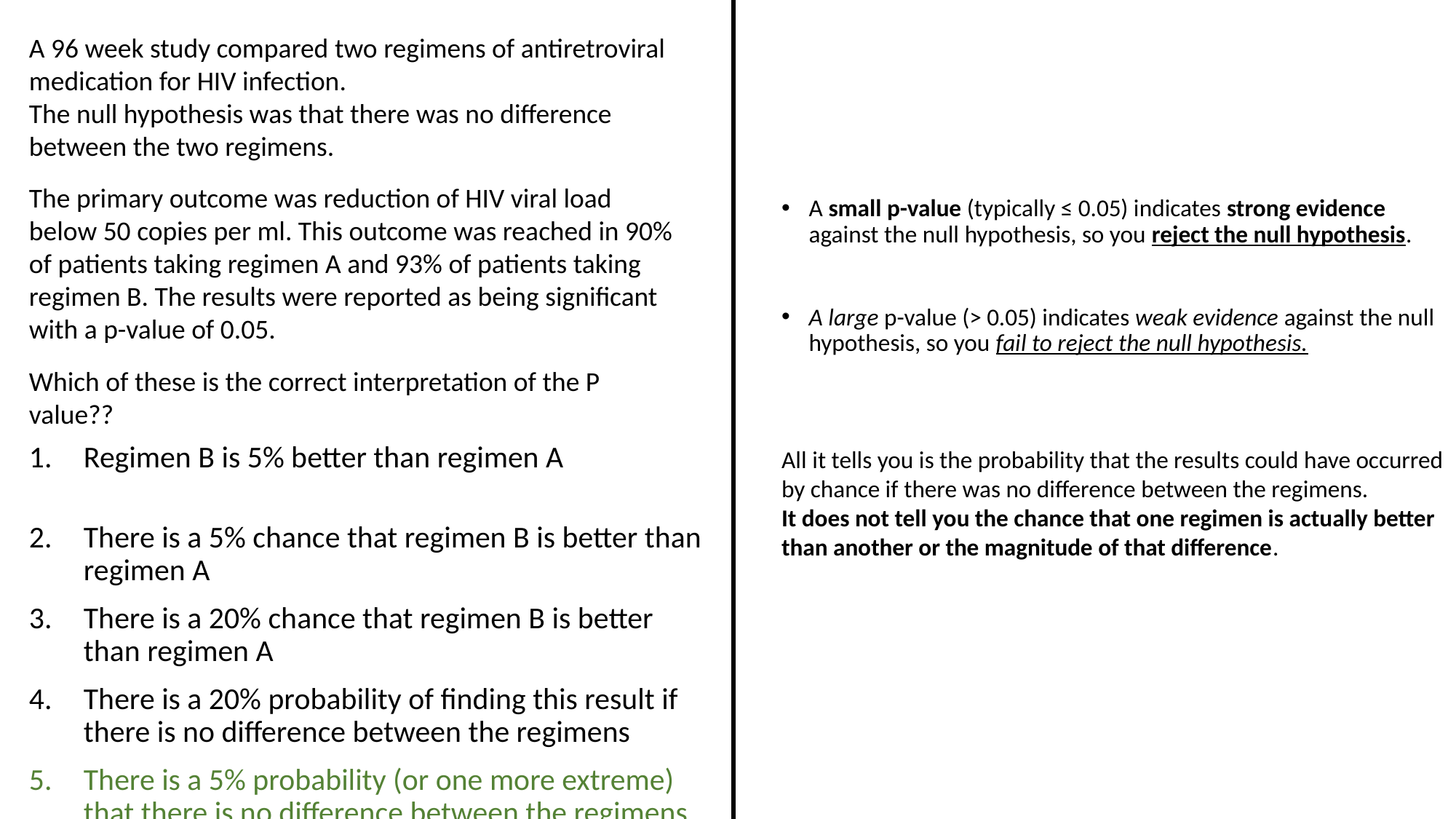

A 96 week study compared two regimens of antiretroviral medication for HIV infection.
The null hypothesis was that there was no difference between the two regimens.

The primary outcome was reduction of HIV viral load below 50 copies per ml. This outcome was reached in 90% of patients taking regimen A and 93% of patients taking regimen B. The results were reported as being significant with a p-value of 0.05.

Which of these is the correct interpretation of the P value??

A small p-value (typically ≤ 0.05) indicates strong evidence against the null hypothesis, so you reject the null hypothesis.

A large p-value (> 0.05) indicates weak evidence against the null hypothesis, so you fail to reject the null hypothesis.

All it tells you is the probability that the results could have occurred by chance if there was no difference between the regimens.
It does not tell you the chance that one regimen is actually better than another or the magnitude of that difference.

Regimen B is 5% better than regimen A
There is a 5% chance that regimen B is better than regimen A
There is a 20% chance that regimen B is better than regimen A
There is a 20% probability of finding this result if there is no difference between the regimens
There is a 5% probability (or one more extreme) that there is no difference between the regimens